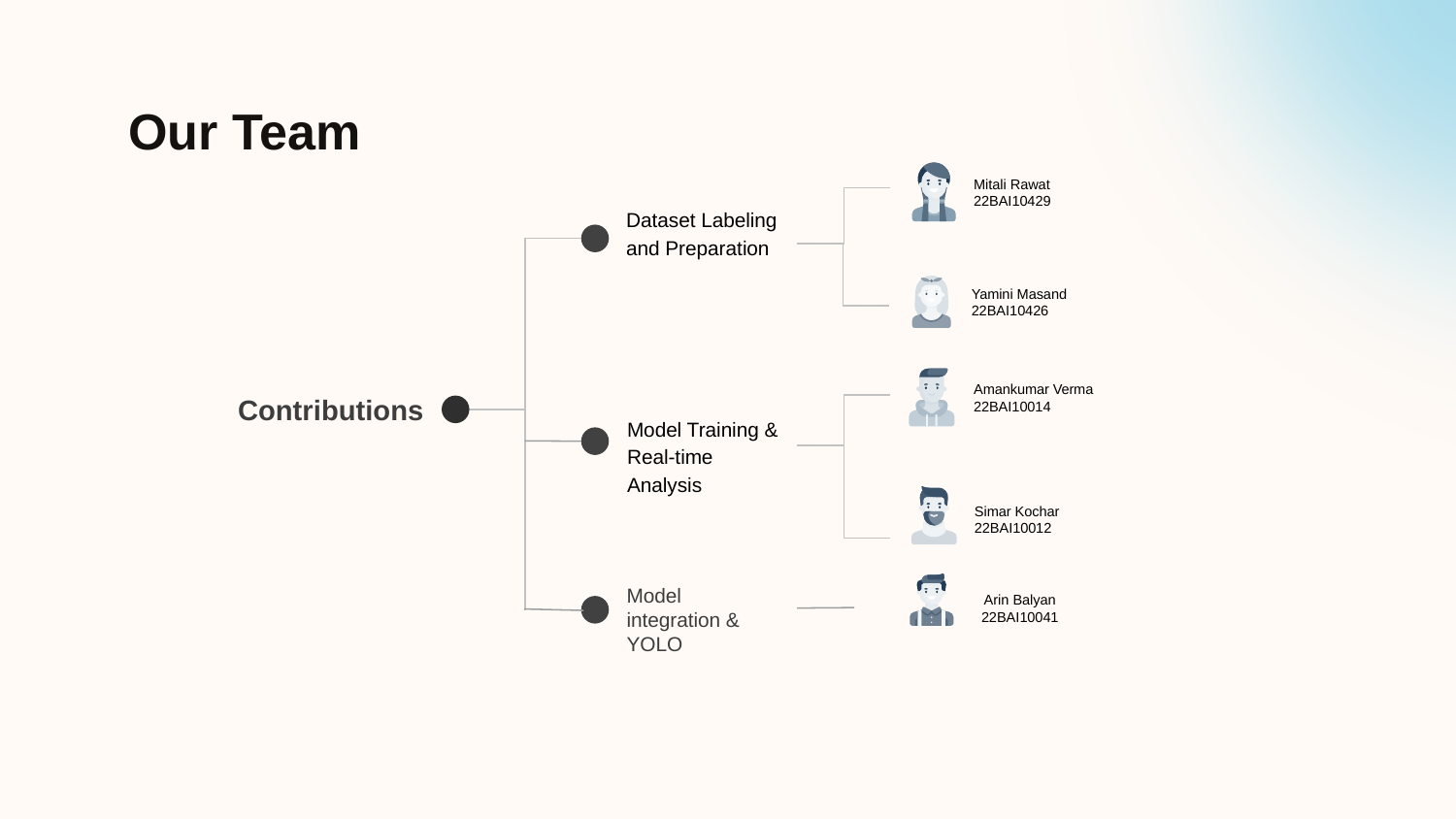

# Our Team

Mitali Rawat
22BAI10429
Dataset Labeling and Preparation

Yamini Masand
22BAI10426

Amankumar Verma
22BAI10014
Contributions

Model Training & Real-time Analysis

Simar Kochar
22BAI10012

Model integration & YOLO

Arin Balyan
22BAI10041